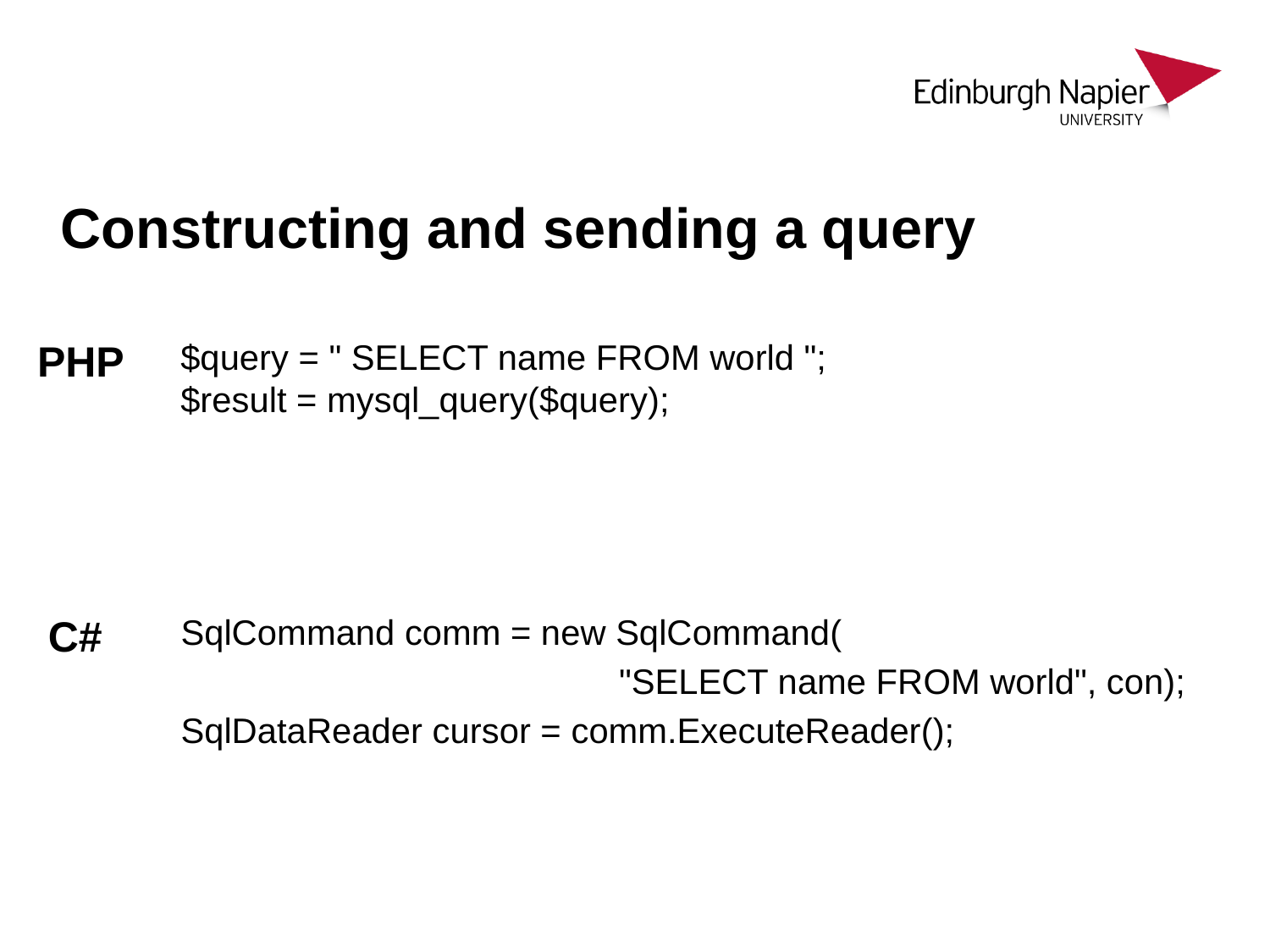

# Constructing and sending a query
PHP
$query = " SELECT name FROM world ";
$result = mysql_query($query);
C#
SqlCommand comm = new SqlCommand(
                                             "SELECT name FROM world", con);
SqlDataReader cursor = comm.ExecuteReader();